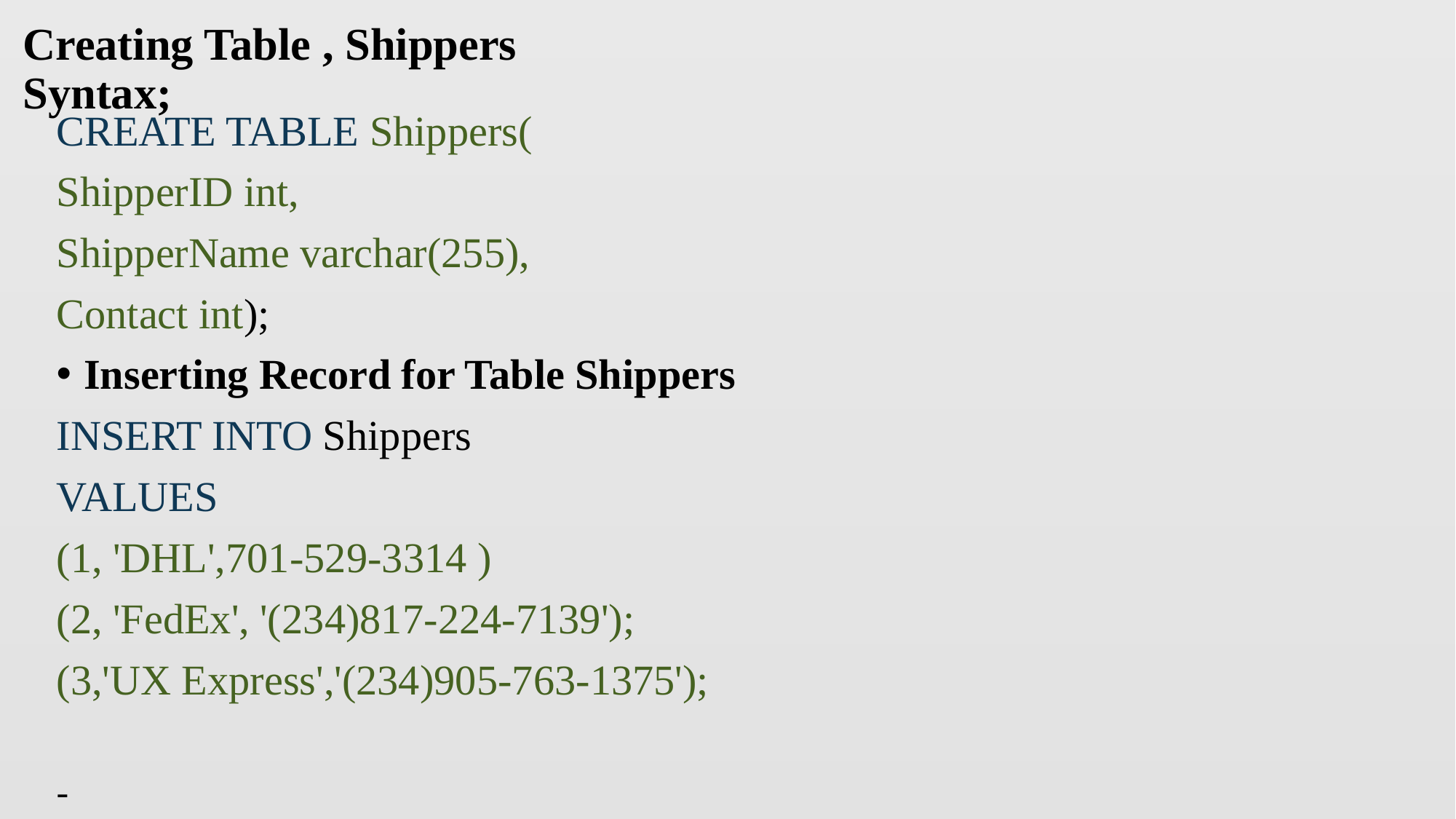

# Creating Table , Shippers Syntax;
CREATE TABLE Shippers(
ShipperID int,
ShipperName varchar(255),
Contact int);
Inserting Record for Table Shippers
INSERT INTO Shippers
VALUES
(1, 'DHL',701-529-3314 )
(2, 'FedEx', '(234)817-224-7139');
(3,'UX Express','(234)905-763-1375');

-